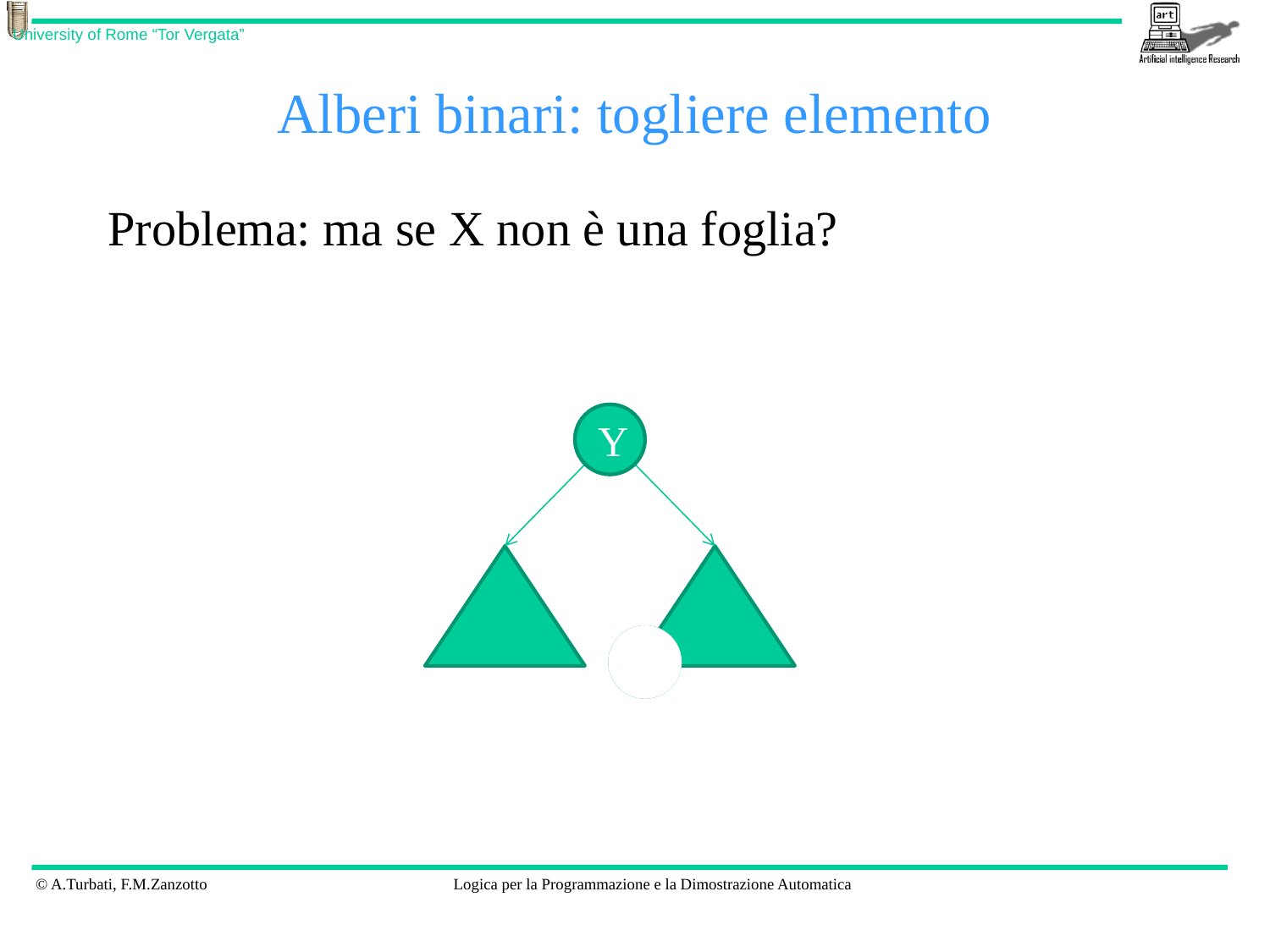

# Alberi binari: togliere elemento
Problema: ma se X non è una foglia?

X
Y

Y
Y